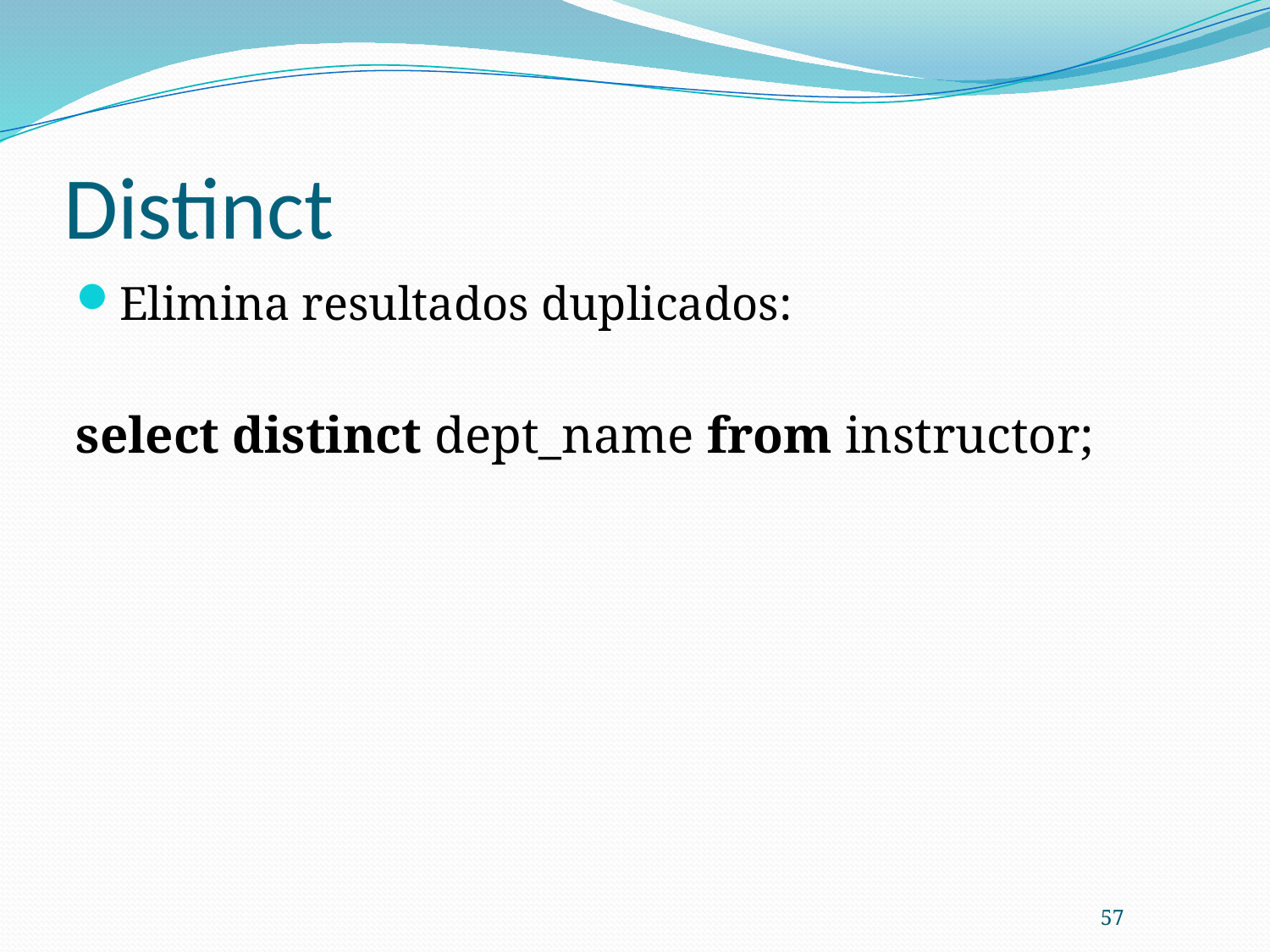

# Distinct
Elimina resultados duplicados:

select distinct dept_name from instructor;

57